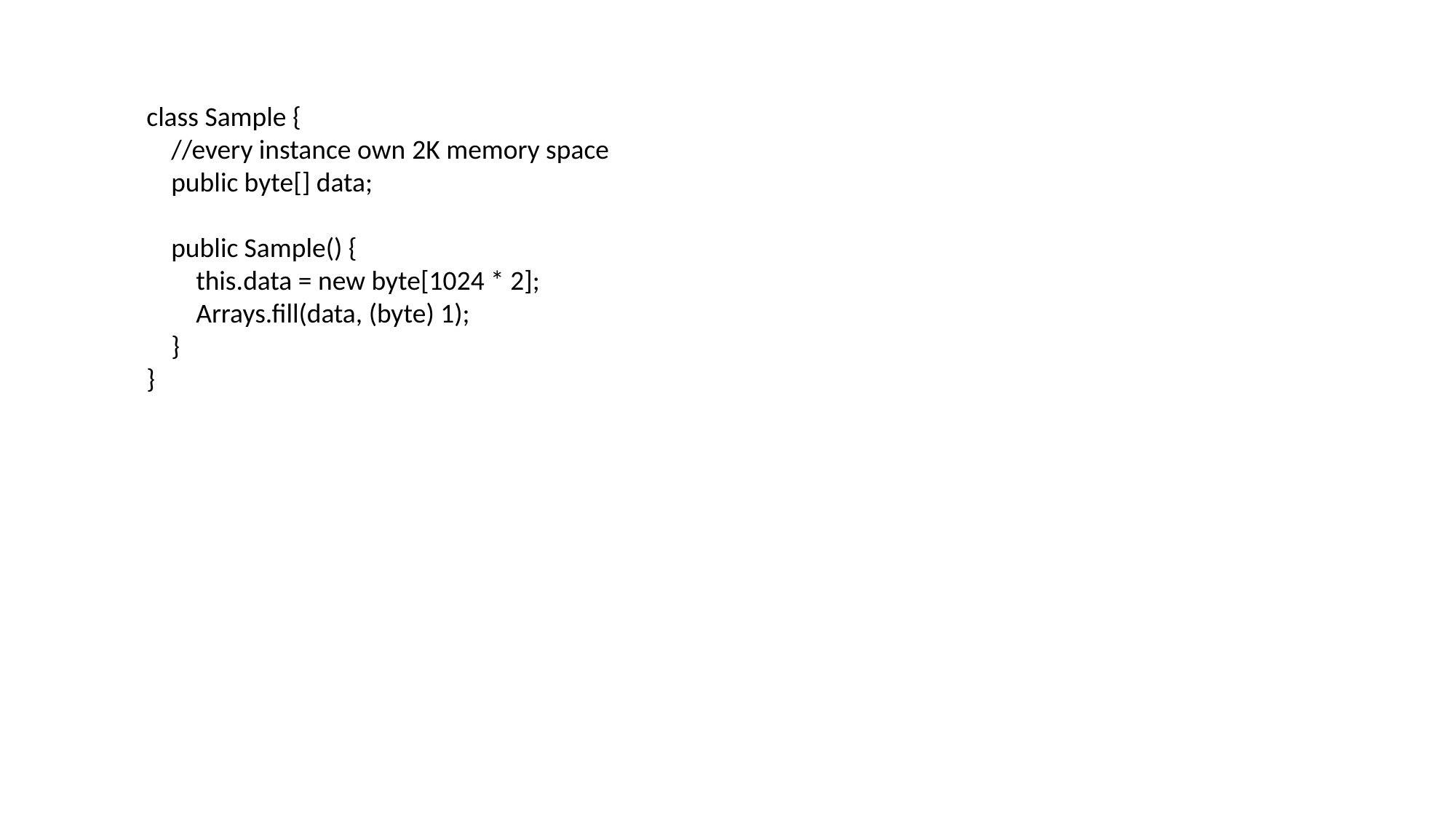

class Sample {
    //every instance own 2K memory space
    public byte[] data;

    public Sample() {
        this.data = new byte[1024 * 2];
        Arrays.fill(data, (byte) 1);
    }
}